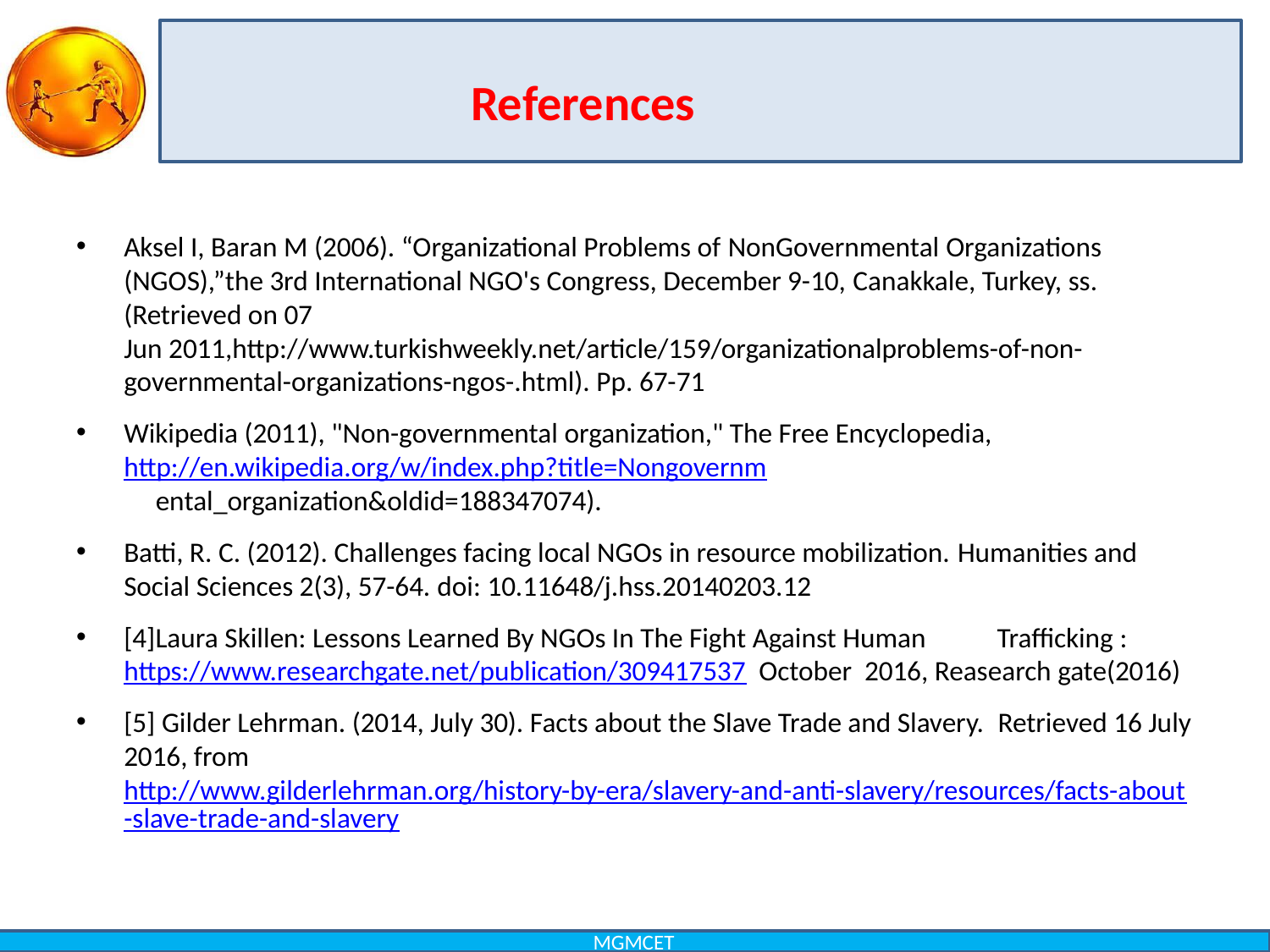

References
Aksel I, Baran M (2006). “Organizational Problems of NonGovernmental Organizations (NGOS),”the 3rd International NGO's Congress, December 9-10, Canakkale, Turkey, ss. (Retrieved on 07 Jun 2011,http://www.turkishweekly.net/article/159/organizationalproblems-of-non-governmental-organizations-ngos-.html). Pp. 67-71
Wikipedia (2011), "Non-governmental organization," The Free Encyclopedia, http://en.wikipedia.org/w/index.php?title=Nongovernm     ental_organization&oldid=188347074).
Batti, R. C. (2012). Challenges facing local NGOs in resource mobilization. Humanities and Social Sciences 2(3), 57-64. doi: 10.11648/j.hss.20140203.12
[4]Laura Skillen: Lessons Learned By NGOs In The Fight Against Human           Trafficking :   https://www.researchgate.net/publication/309417537  October  2016, Reasearch gate(2016)
[5] Gilder Lehrman. (2014, July 30). Facts about the Slave Trade and Slavery.  Retrieved 16 July 2016, from http://www.gilderlehrman.org/history-by-era/slavery-and-anti-slavery/resources/facts-about-slave-trade-and-slavery